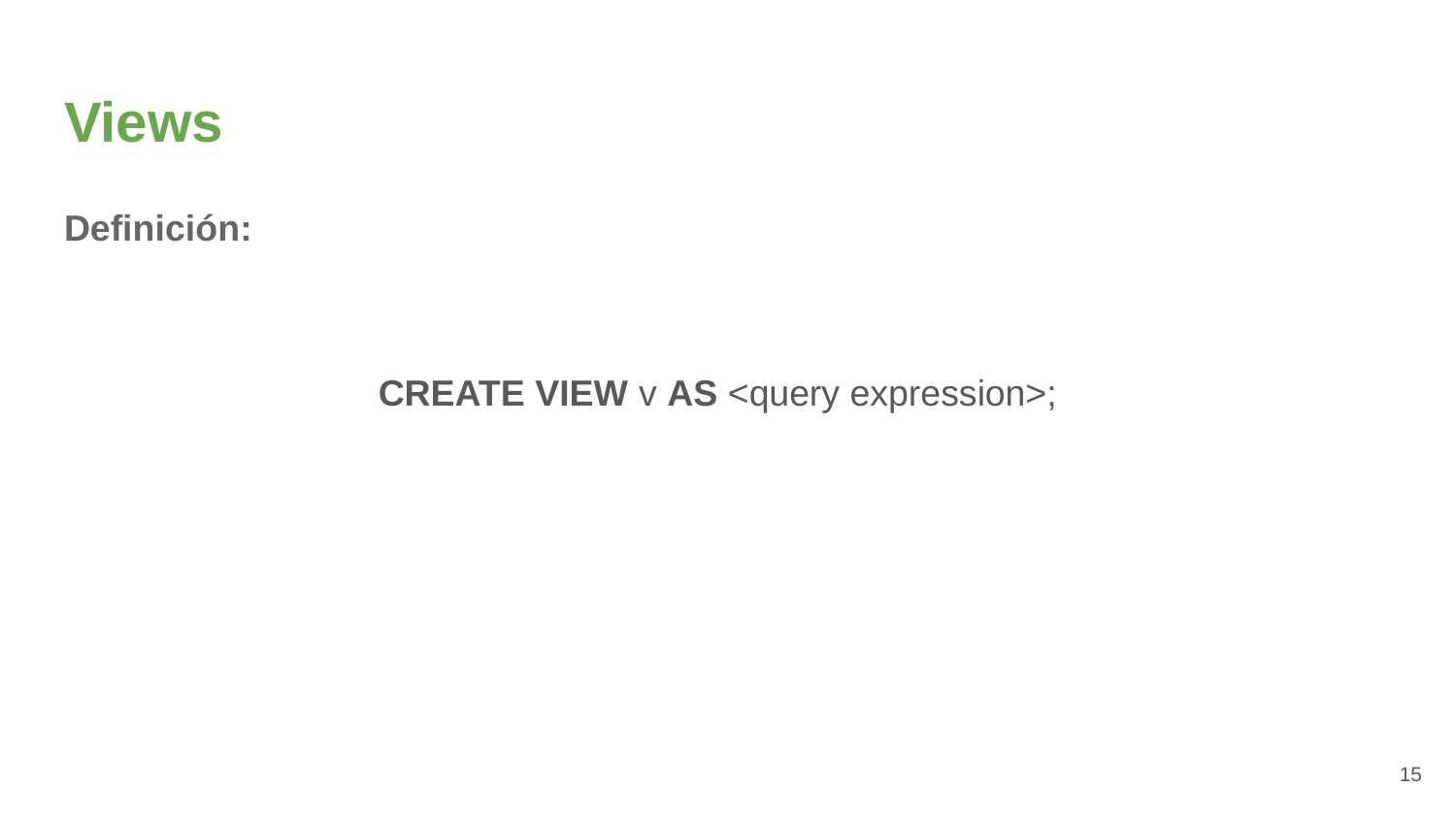

# Views
Definición:

CREATE VIEW v AS <query expression>;
15